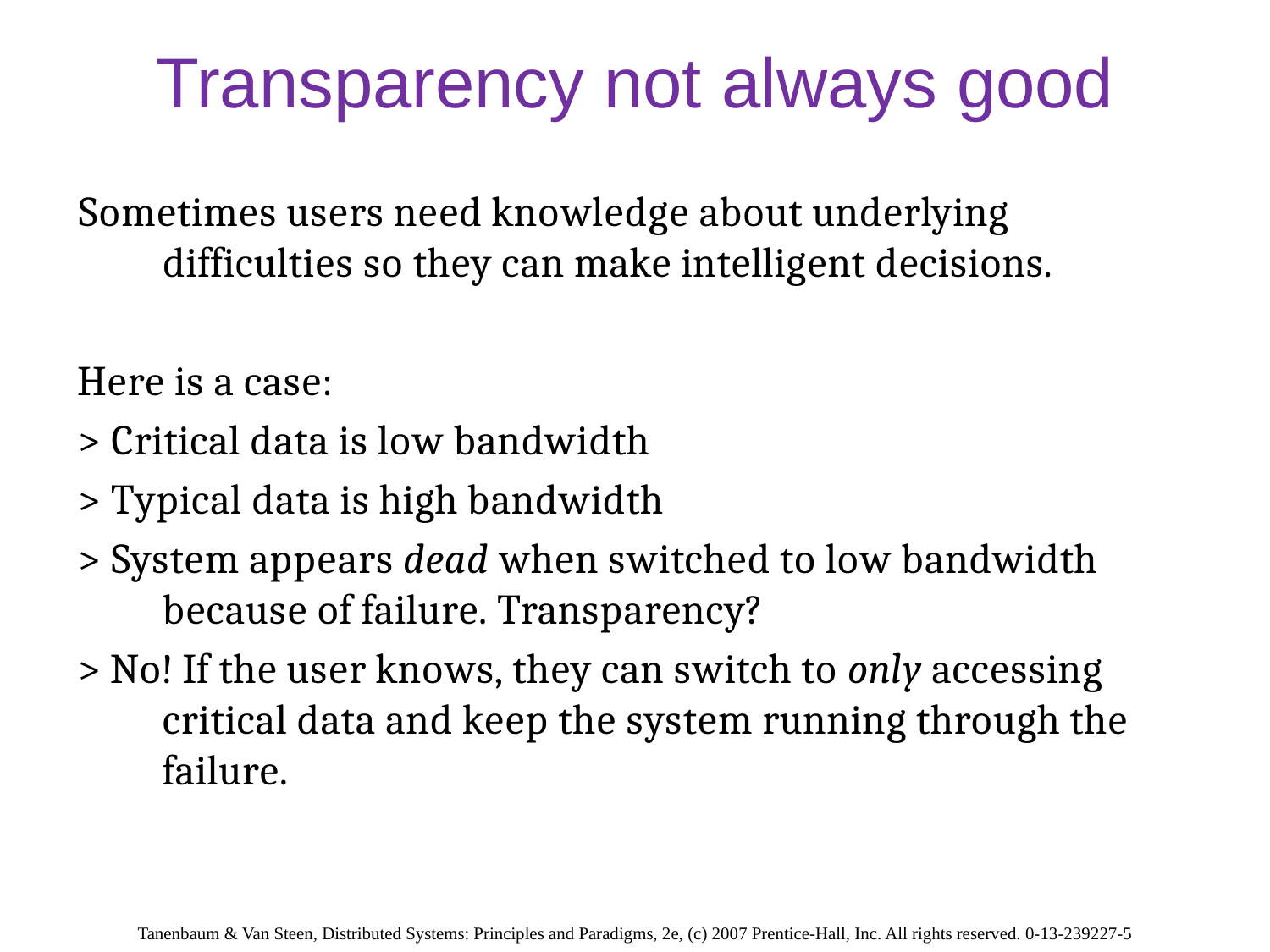

# Transparency not always good
Sometimes users need knowledge about underlying difficulties so they can make intelligent decisions.

Here is a case:
> Critical data is low bandwidth
> Typical data is high bandwidth
> System appears dead when switched to low bandwidth because of failure. Transparency?
> No! If the user knows, they can switch to only accessing critical data and keep the system running through the failure.
Tanenbaum & Van Steen, Distributed Systems: Principles and Paradigms, 2e, (c) 2007 Prentice-Hall, Inc. All rights reserved. 0-13-239227-5